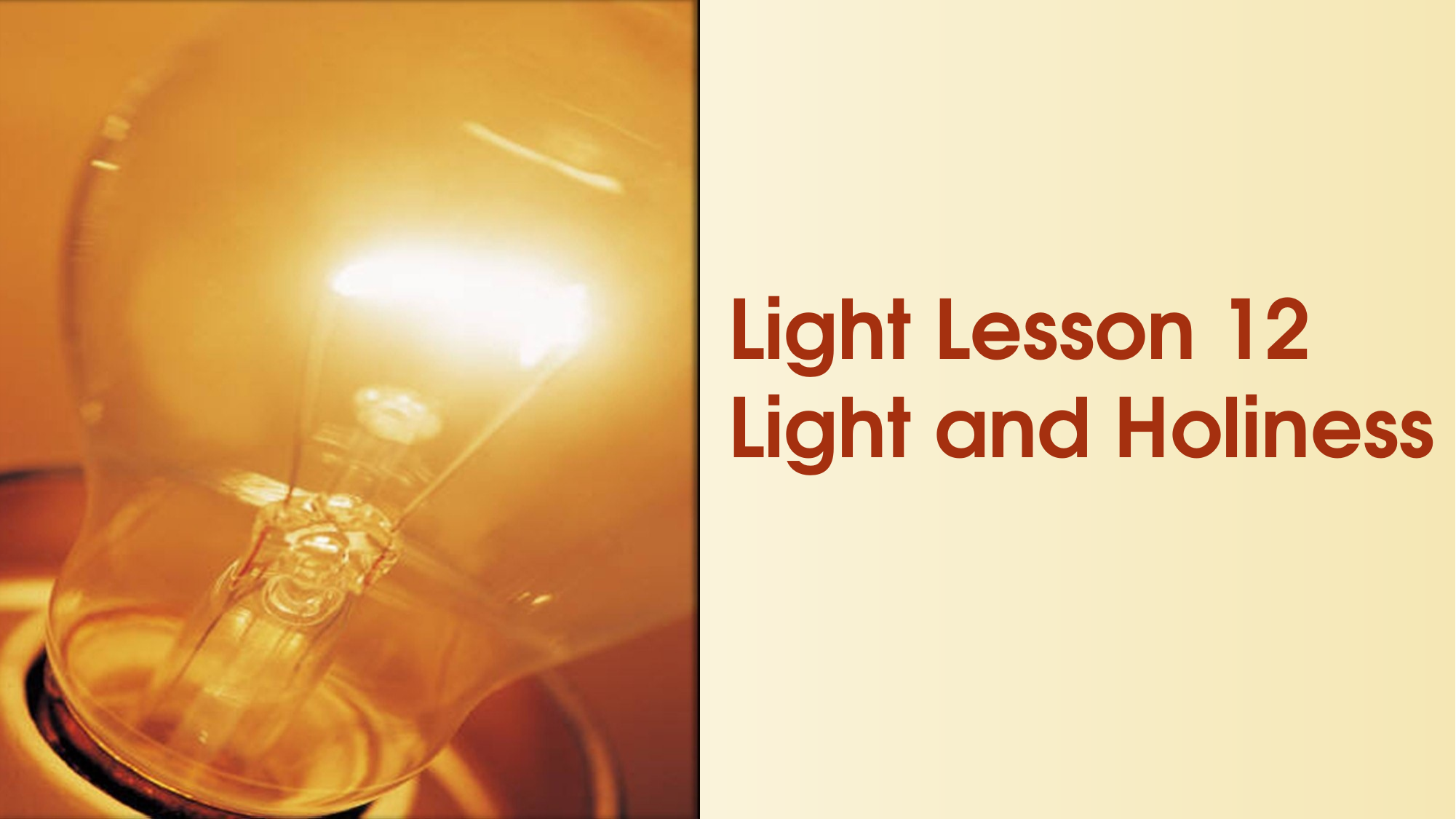

# Light Lesson 12  Light and Holiness